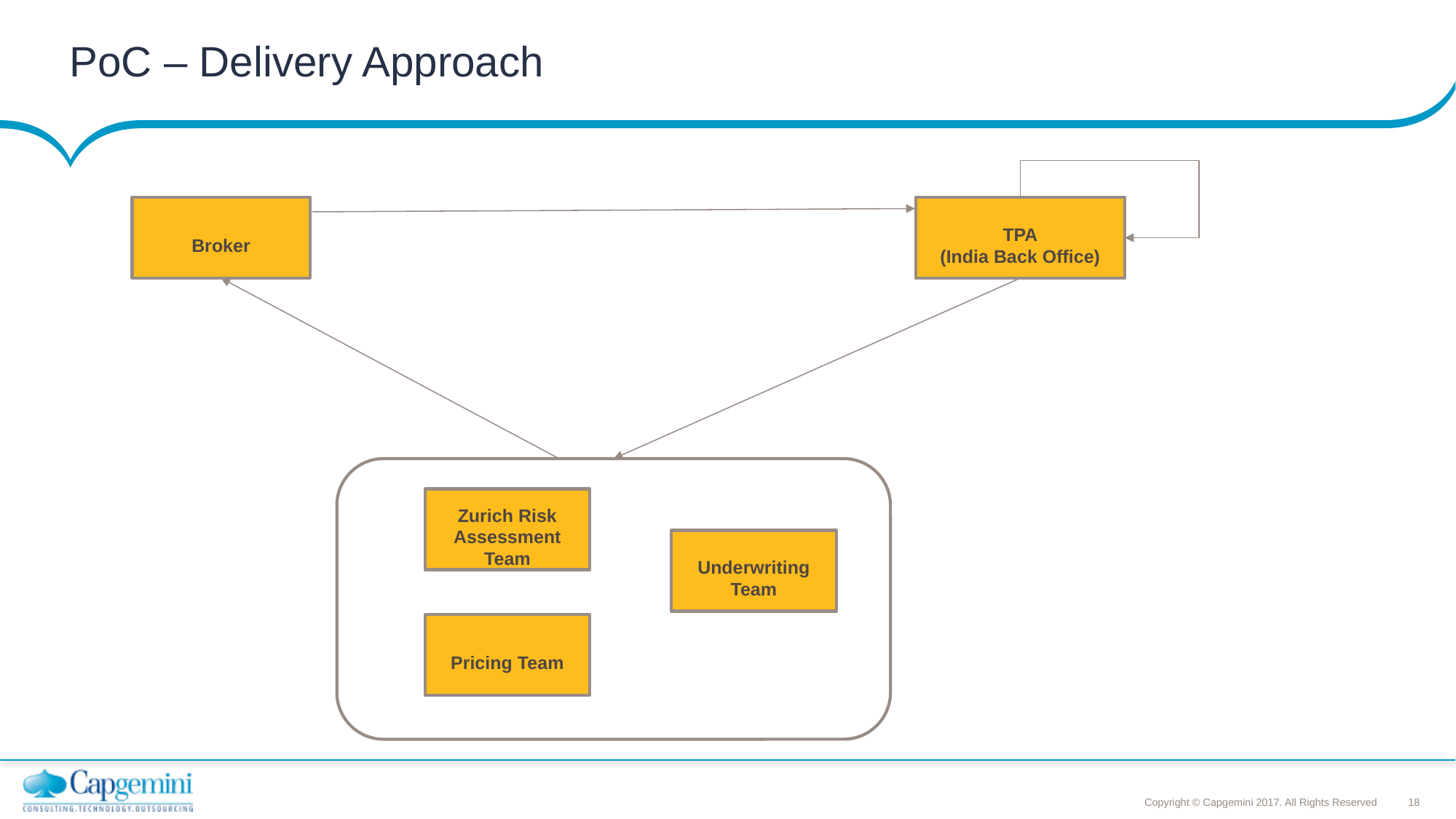

# PoC – Delivery Approach

Broker

TPA
(India Back Office)

Zurich Risk Assessment Team

Underwriting Team

Pricing Team